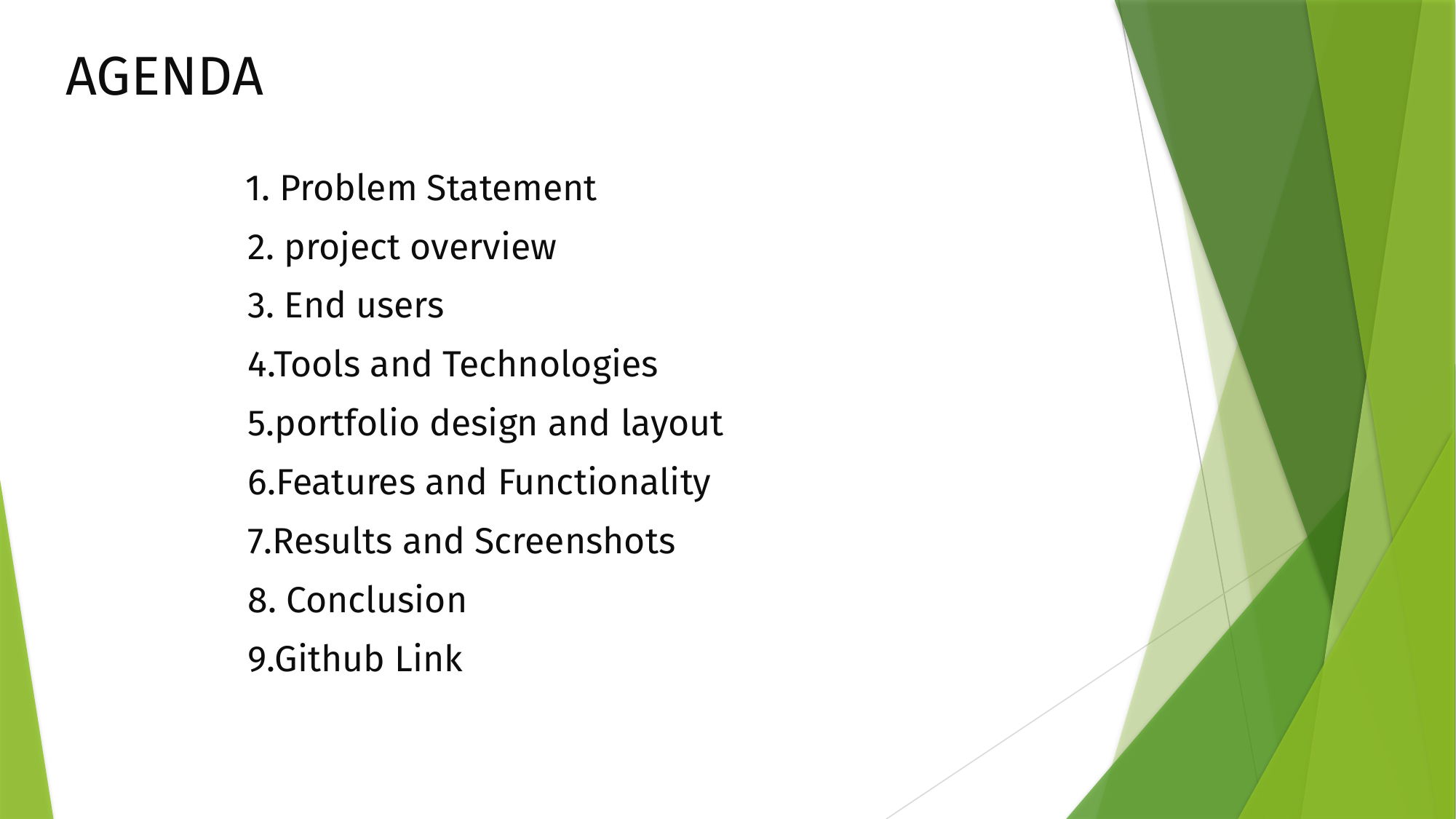

# AGENDA
                   1. Problem Statement
                2. project overview
                3. End users
                4.Tools and Technologies
                5.portfolio design and layout
                6.Features and Functionality
                7.Results and Screenshots
                8. Conclusion
                9.Github Link